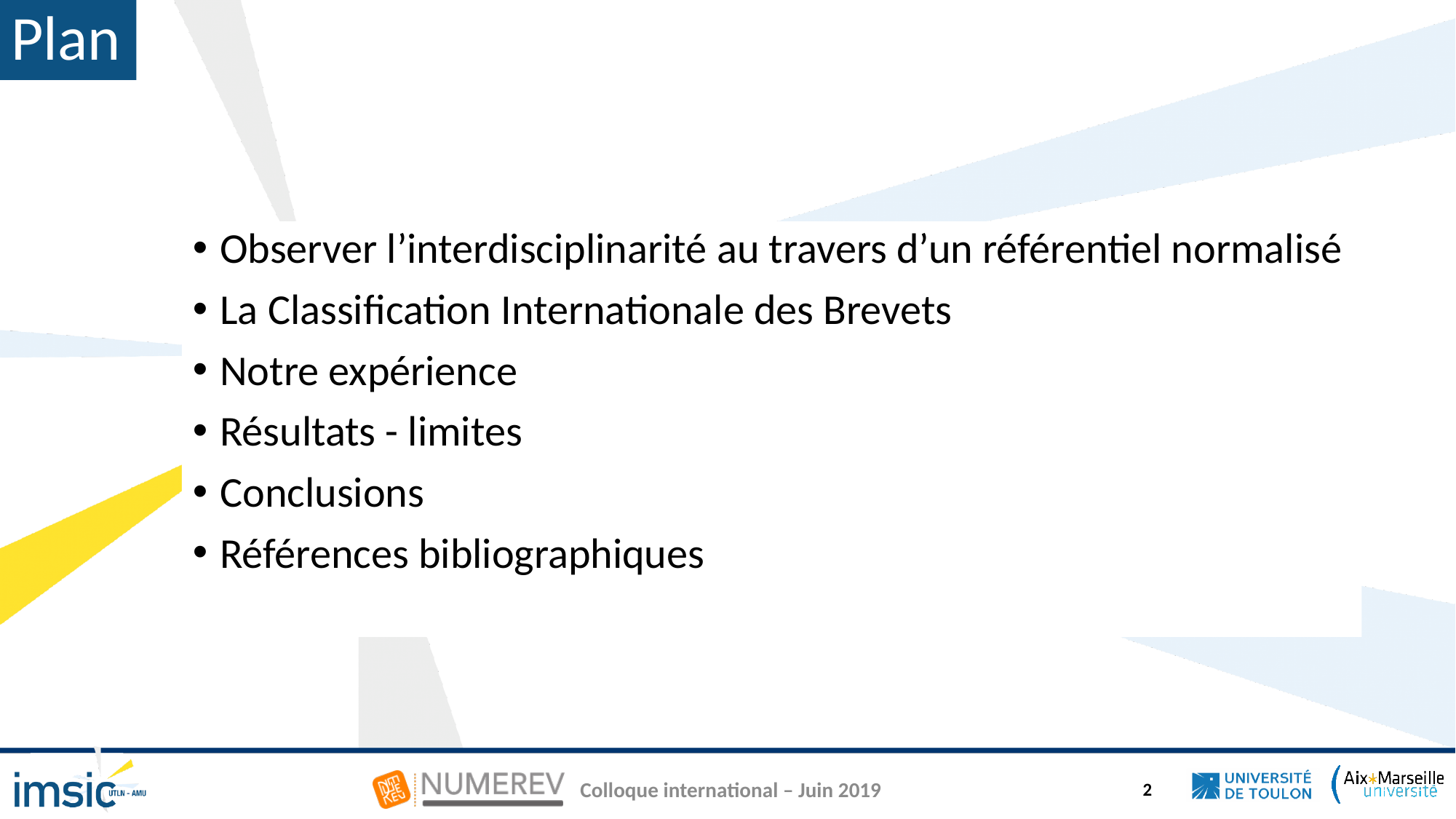

# Plan
Observer l’interdisciplinarité au travers d’un référentiel normalisé
La Classification Internationale des Brevets
Notre expérience
Résultats - limites
Conclusions
Références bibliographiques

Colloque international – Juin 2019
2